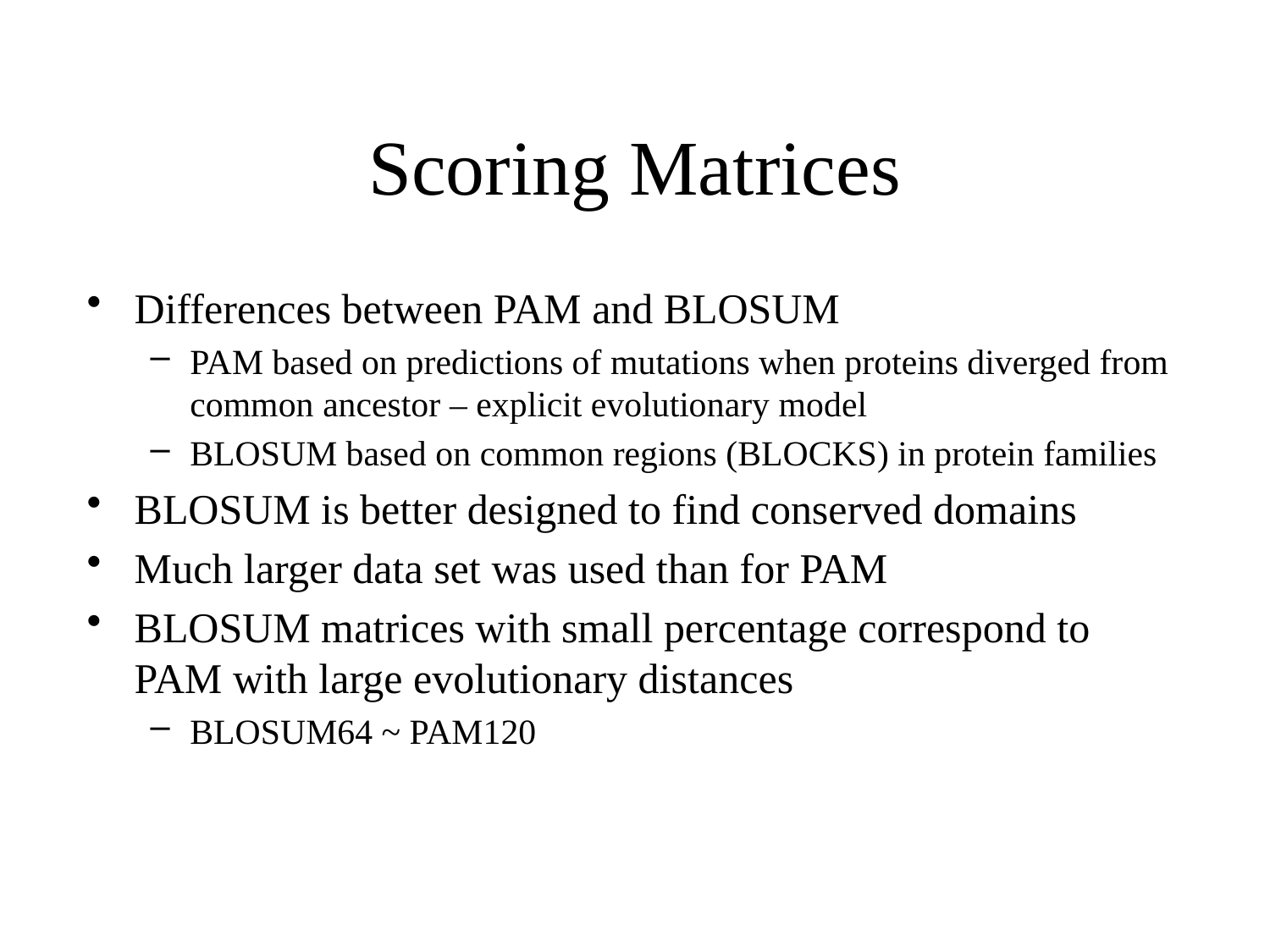

# Scoring Matrices
Differences between PAM and BLOSUM
PAM based on predictions of mutations when proteins diverged from common ancestor – explicit evolutionary model
BLOSUM based on common regions (BLOCKS) in protein families
BLOSUM is better designed to find conserved domains
Much larger data set was used than for PAM
BLOSUM matrices with small percentage correspond to PAM with large evolutionary distances
BLOSUM64 ~ PAM120